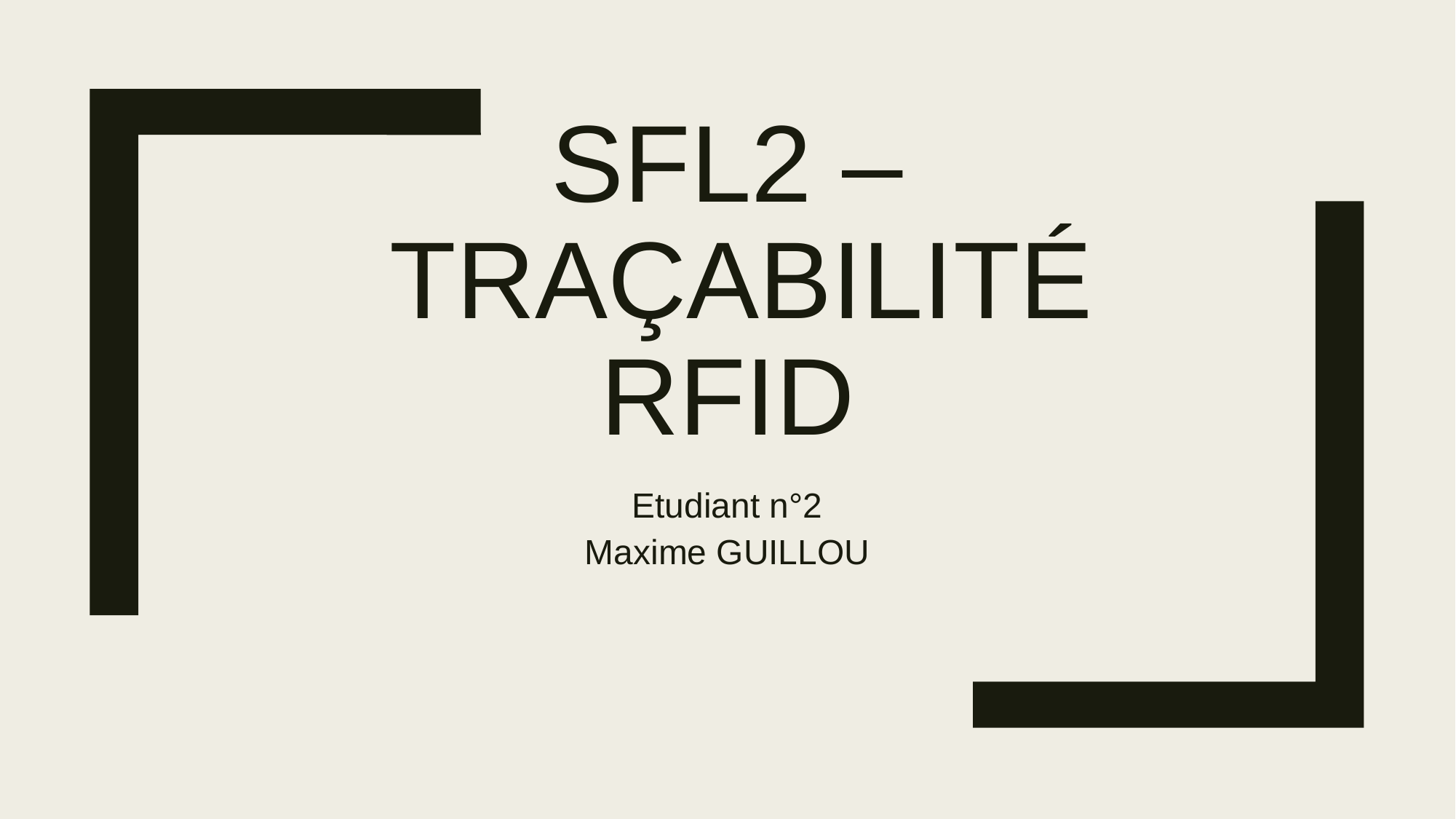

# Sfl2 – traçabilité RFID
Etudiant n°2
Maxime GUILLOU